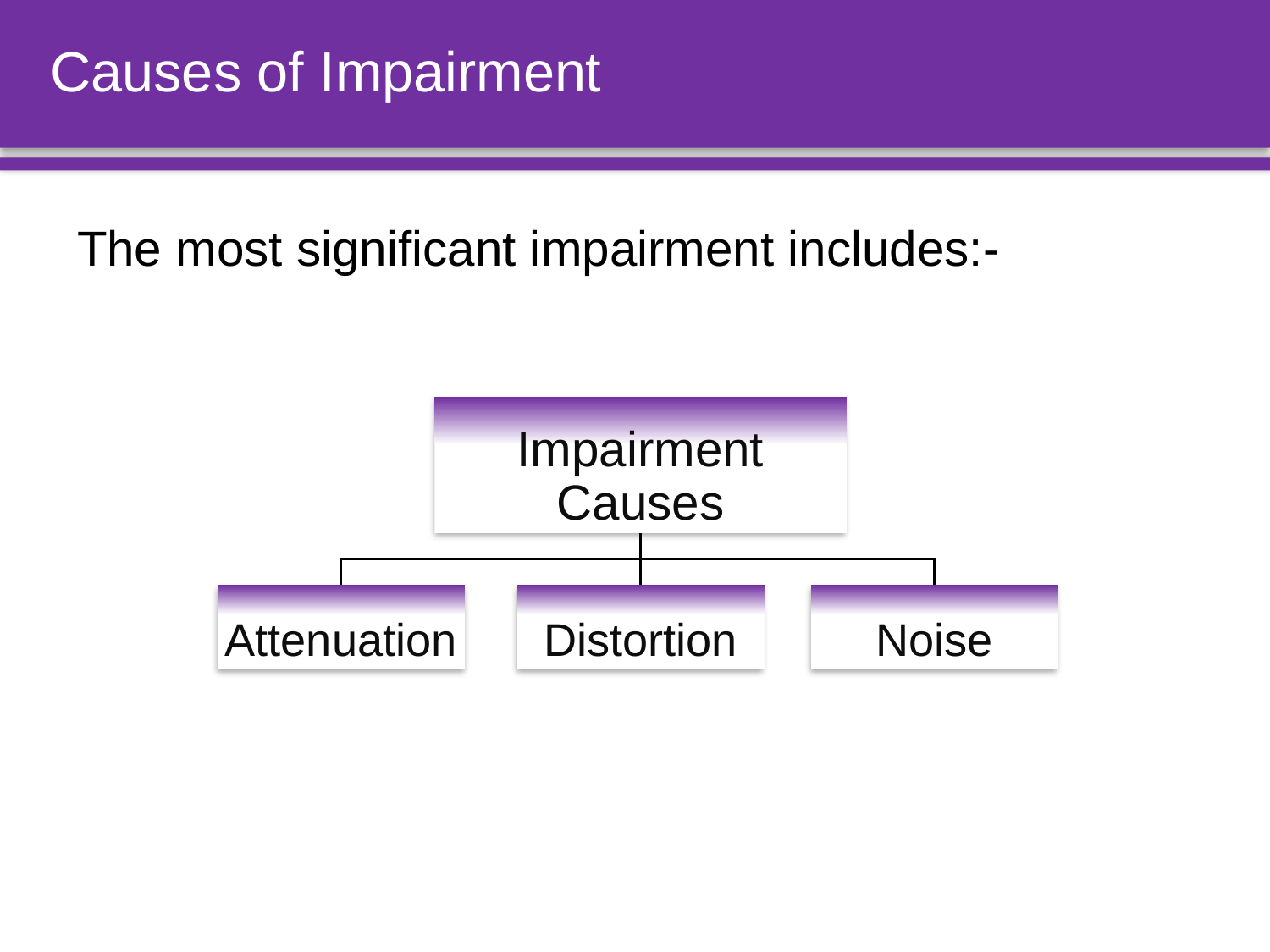

# Causes of Impairment
The most significant impairment includes:-
Impairment Causes

Attenuation
Distortion
Noise